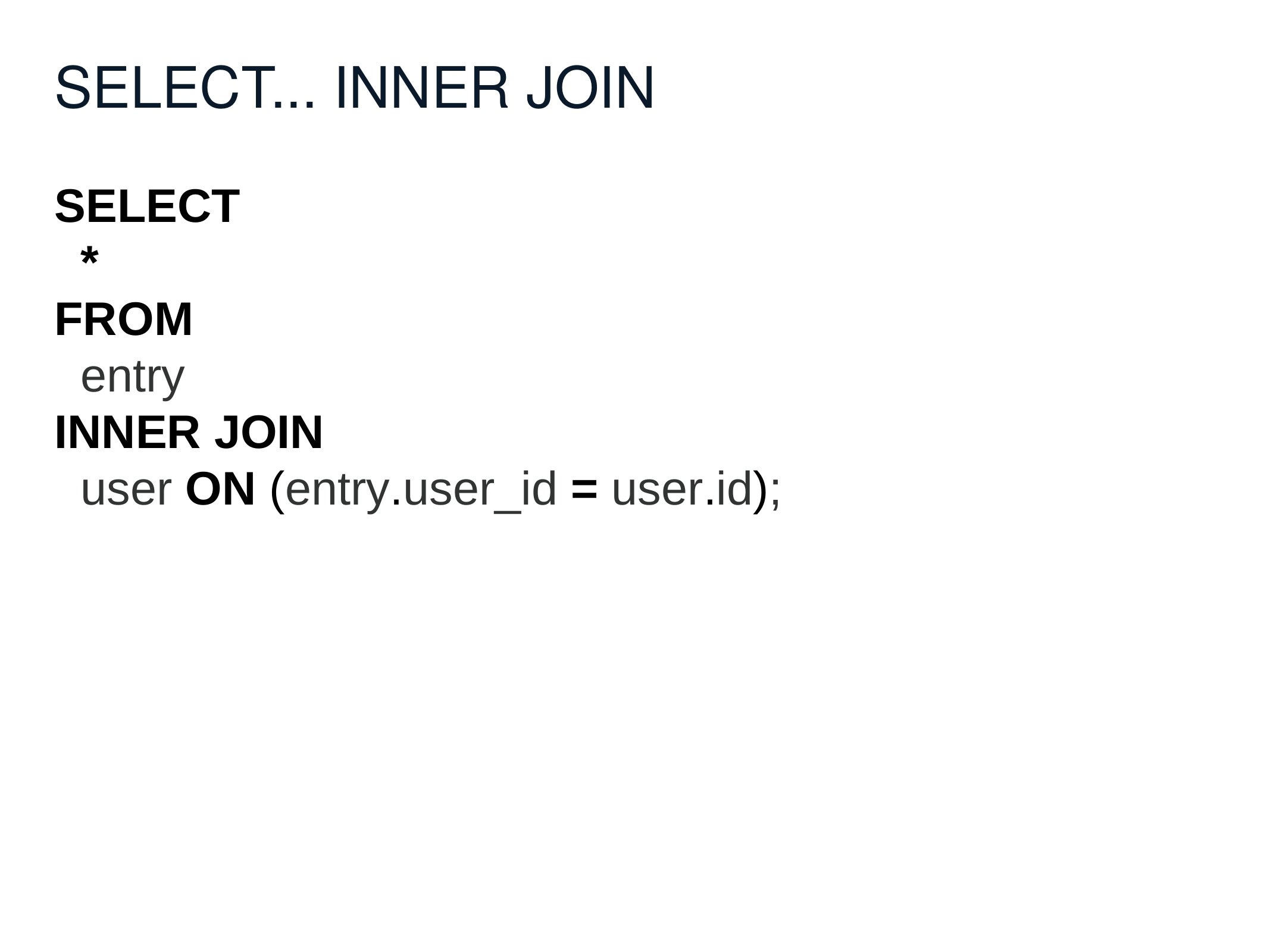

# SELECT... INNER JOIN
SELECT
  *
FROM
  entry
INNER JOIN
  user ON (entry.user_id = user.id);